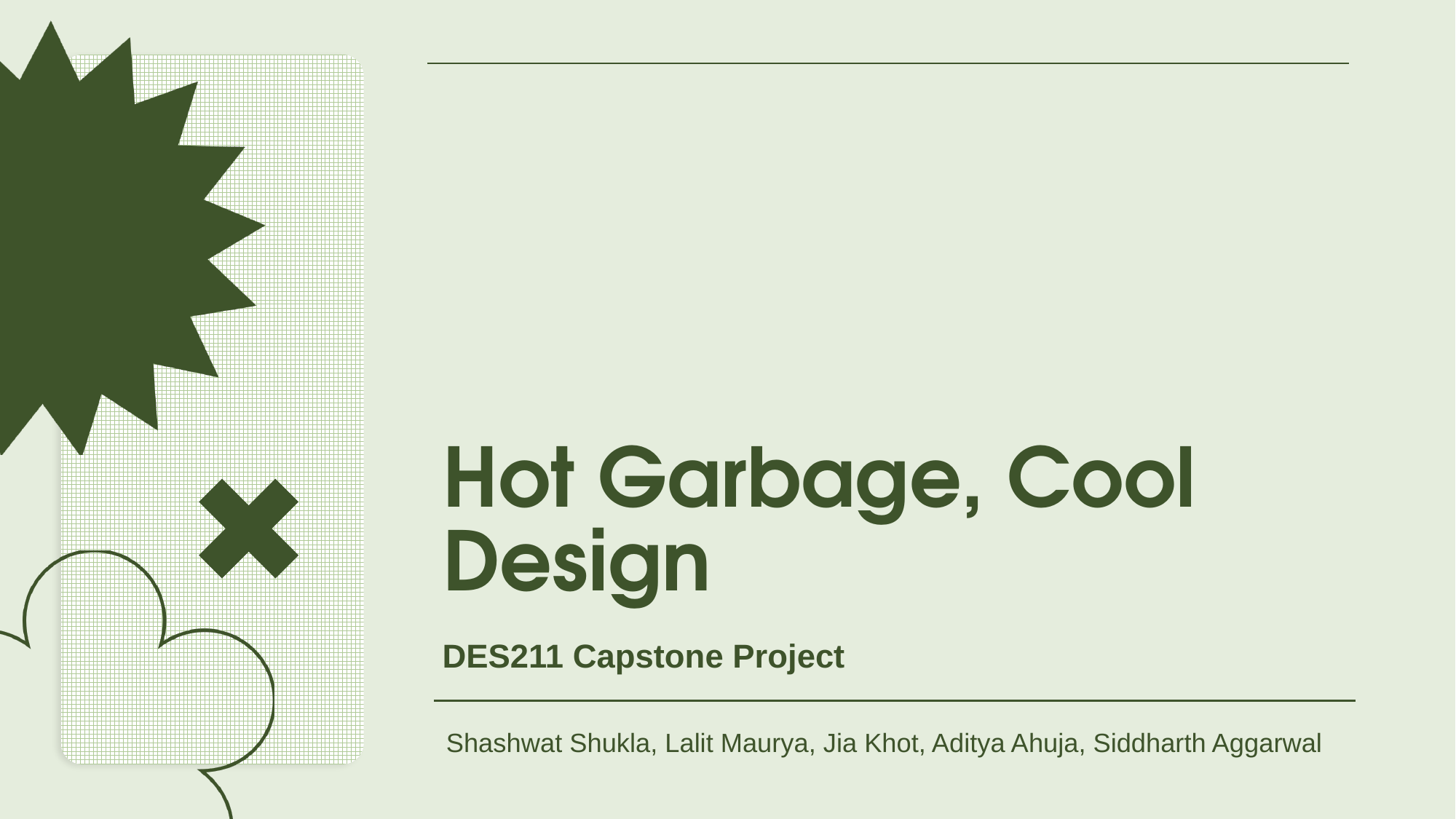

# Hot Garbage, Cool Design
DES211 Capstone Project

Shashwat Shukla, Lalit Maurya, Jia Khot, Aditya Ahuja, Siddharth Aggarwal